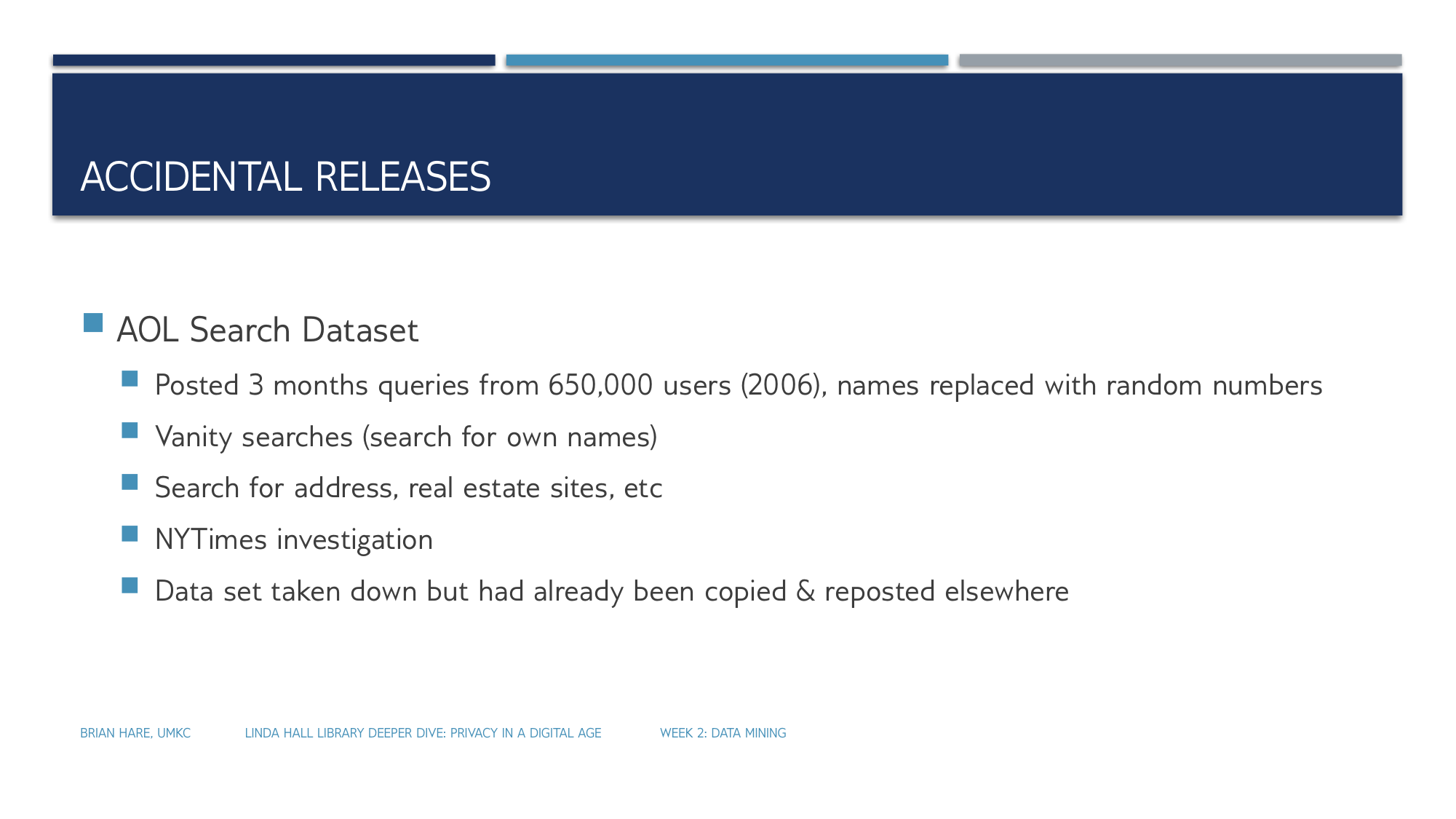

# Accidental releases
AOL Search Dataset
Posted 3 months queries from 650,000 users (2006), names replaced with random numbers
Vanity searches (search for own names)
Search for address, real estate sites, etc
NYTimes investigation
Data set taken down but had already been copied & reposted elsewhere

Brian Hare, UMKC             Linda Hall Library Deeper Dive: Privacy in a Digital Age              Week 2: Data Mining